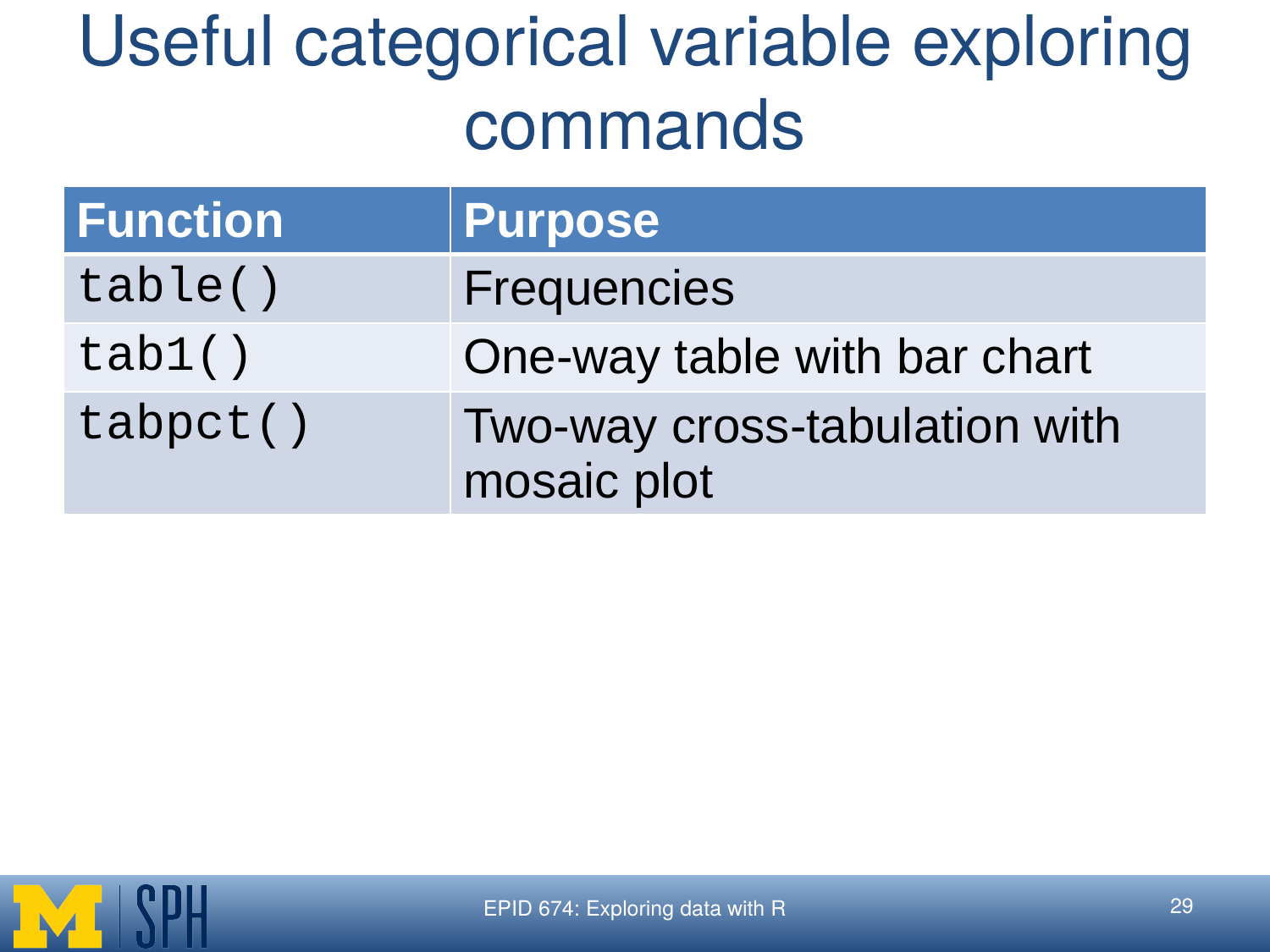

# Useful categorical variable exploring commands
| Function | Purpose |
| --- | --- |
| table() | Frequencies |
| tab1() | One-way table with bar chart |
| tabpct() | Two-way cross-tabulation with mosaic plot |
EPID 674: Exploring data with R
29